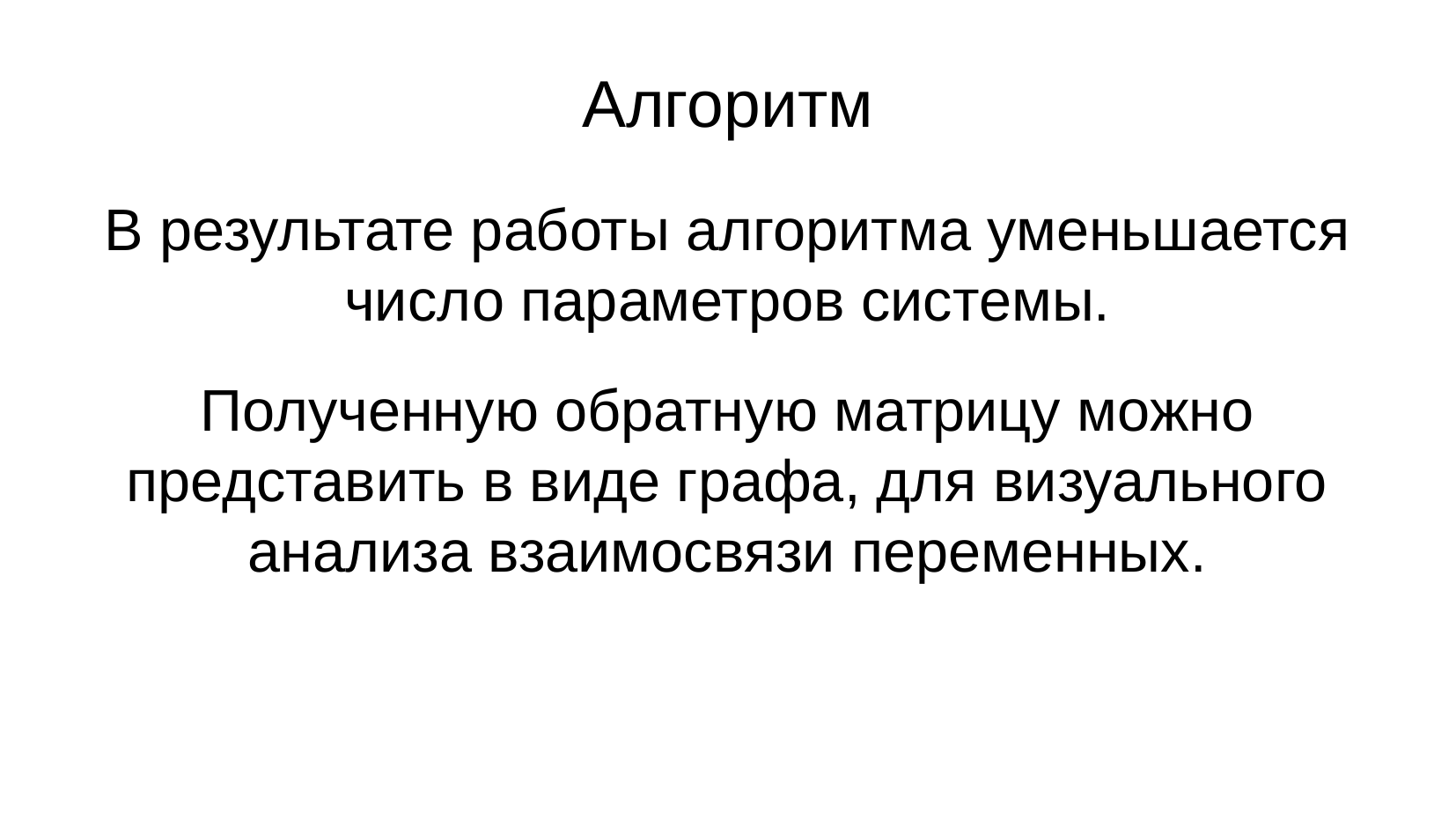

Алгоритм
В результате работы алгоритма уменьшается число параметров системы.

Полученную обратную матрицу можно представить в виде графа, для визуального анализа взаимосвязи переменных.